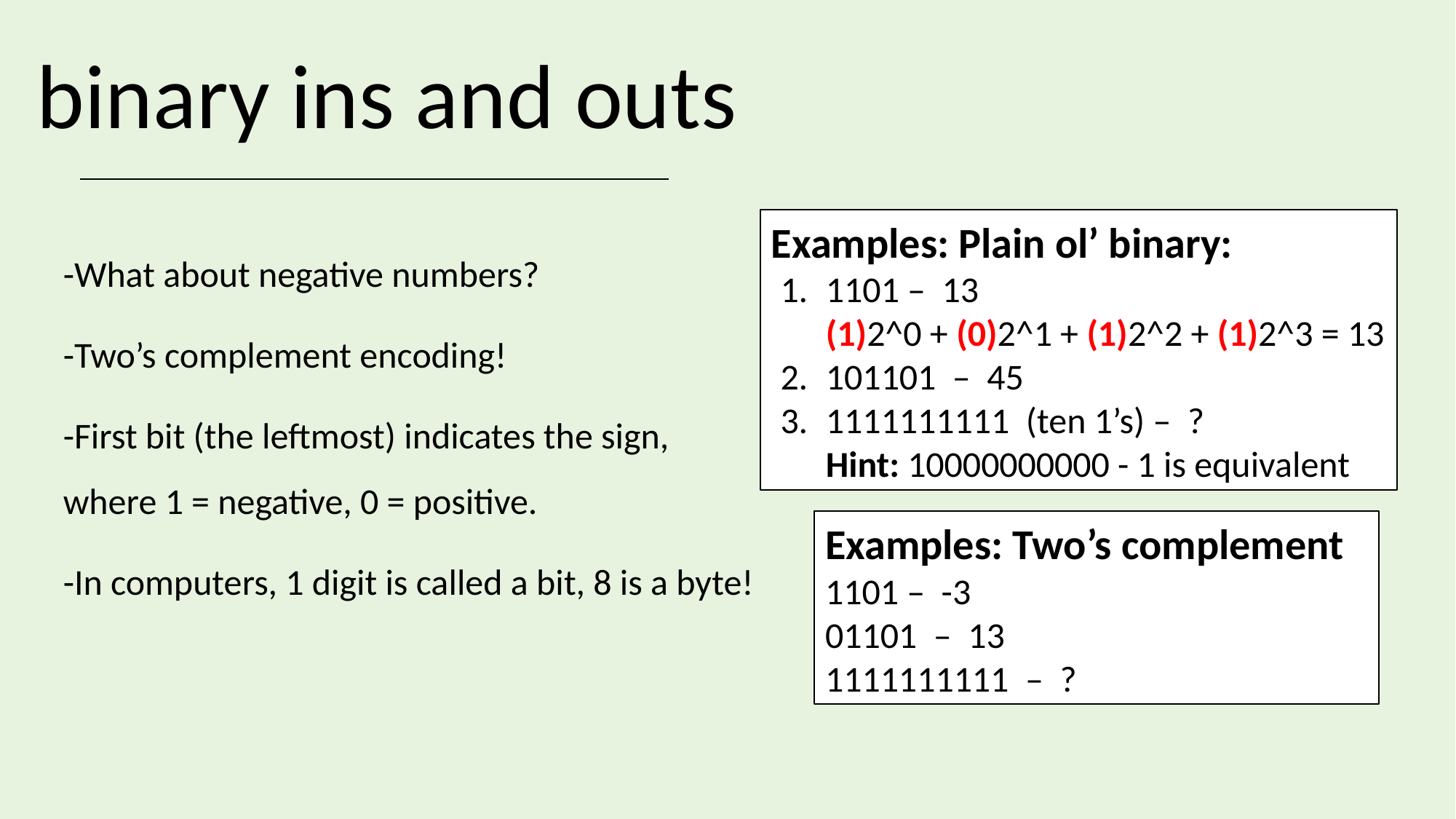

# binary ins and outs
Examples: Plain ol’ binary:
1101 –  13
(1)2^0 + (0)2^1 + (1)2^2 + (1)2^3 = 13
101101  –  45
1111111111  (ten 1’s) –  ?
Hint: 10000000000 - 1 is equivalent
-What about negative numbers?
-Two’s complement encoding!
-First bit (the leftmost) indicates the sign, where 1 = negative, 0 = positive.
-In computers, 1 digit is called a bit, 8 is a byte!
Examples: Two’s complement
1101 –  -3
01101  –  13
1111111111  –  ?